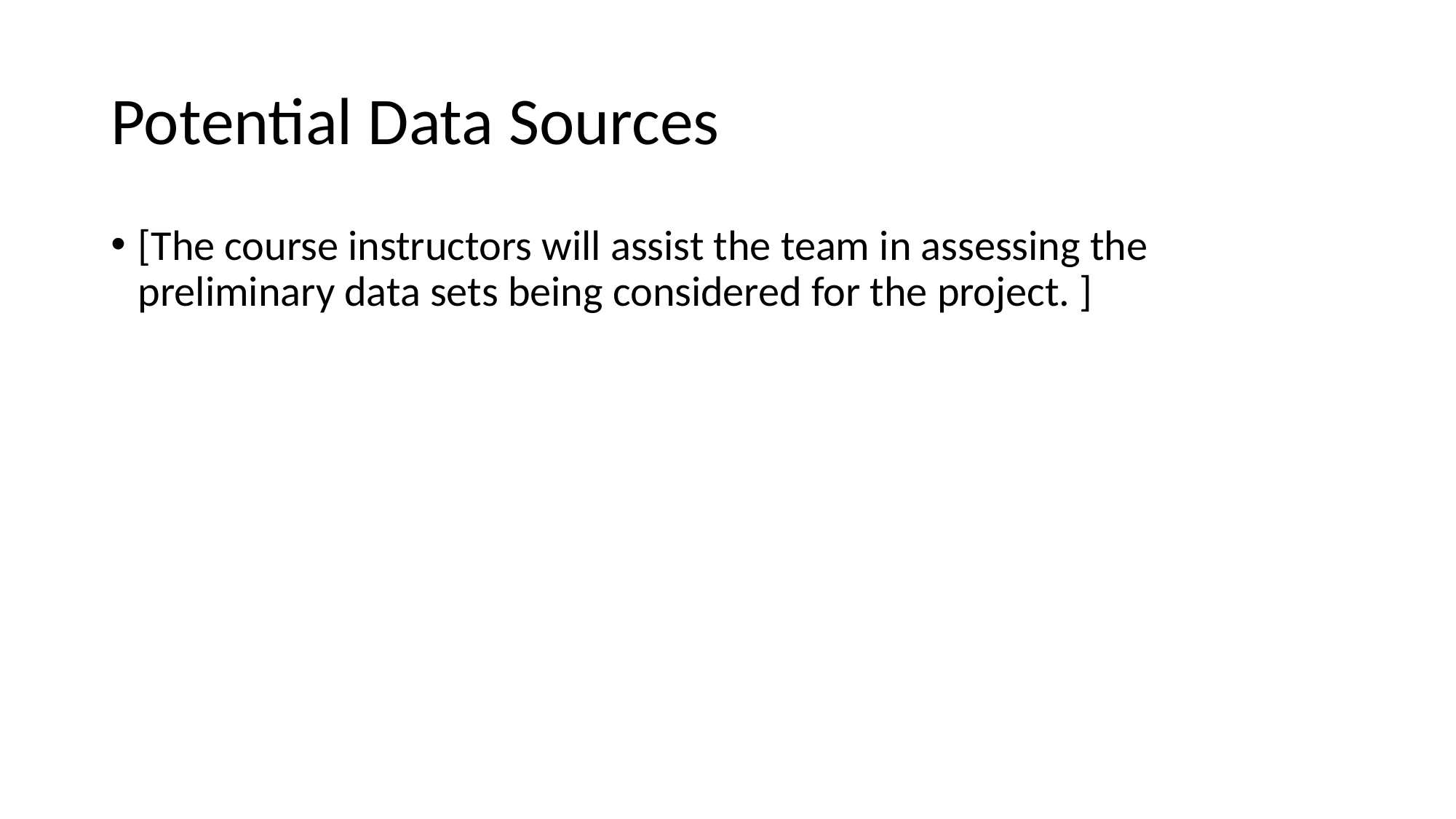

# Potential Data Sources
[The course instructors will assist the team in assessing the preliminary data sets being considered for the project. ]